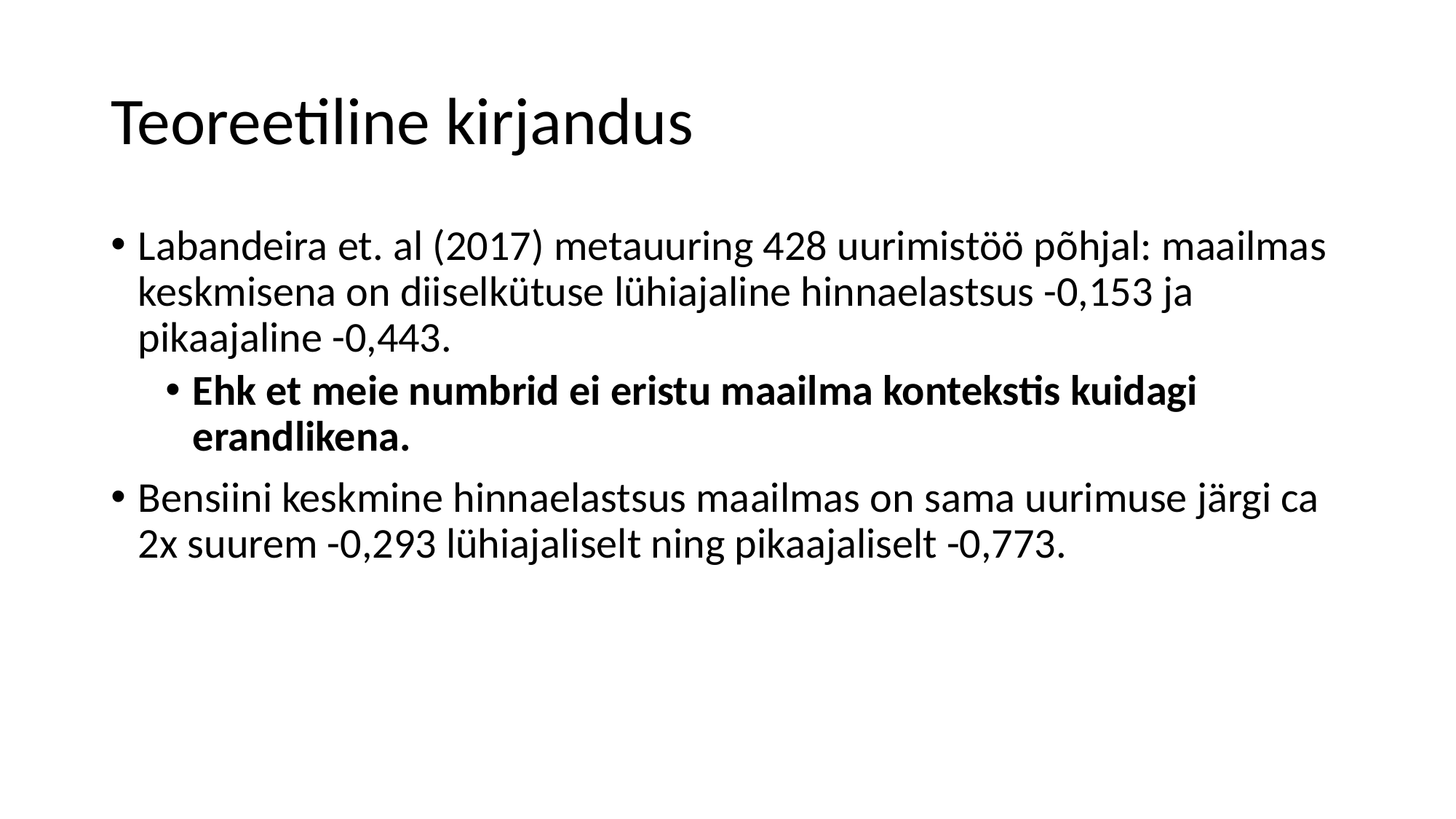

# Teoreetiline kirjandus
Labandeira et. al (2017) metauuring 428 uurimistöö põhjal: maailmas keskmisena on diiselkütuse lühiajaline hinnaelastsus -0,153 ja pikaajaline -0,443.
Ehk et meie numbrid ei eristu maailma kontekstis kuidagi erandlikena.
Bensiini keskmine hinnaelastsus maailmas on sama uurimuse järgi ca 2x suurem -0,293 lühiajaliselt ning pikaajaliselt -0,773.